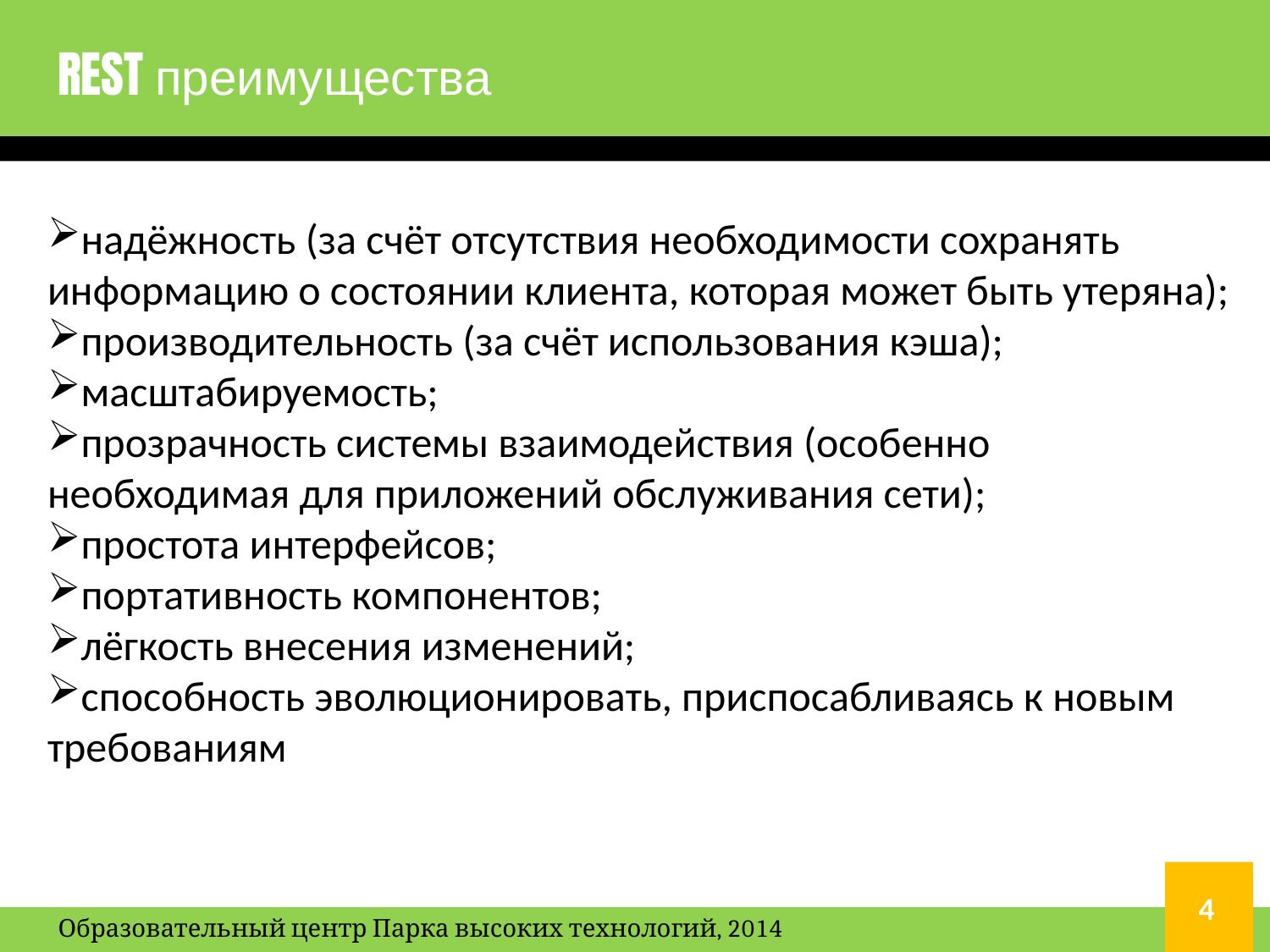

# REST преимущества
надёжность (за счёт отсутствия необходимости сохранять информацию о состоянии клиента, которая может быть утеряна);
производительность (за счёт использования кэша);
масштабируемость;
прозрачность системы взаимодействия (особенно необходимая для приложений обслуживания сети);
простота интерфейсов;
портативность компонентов;
лёгкость внесения изменений;
способность эволюционировать, приспосабливаясь к новым требованиям
4